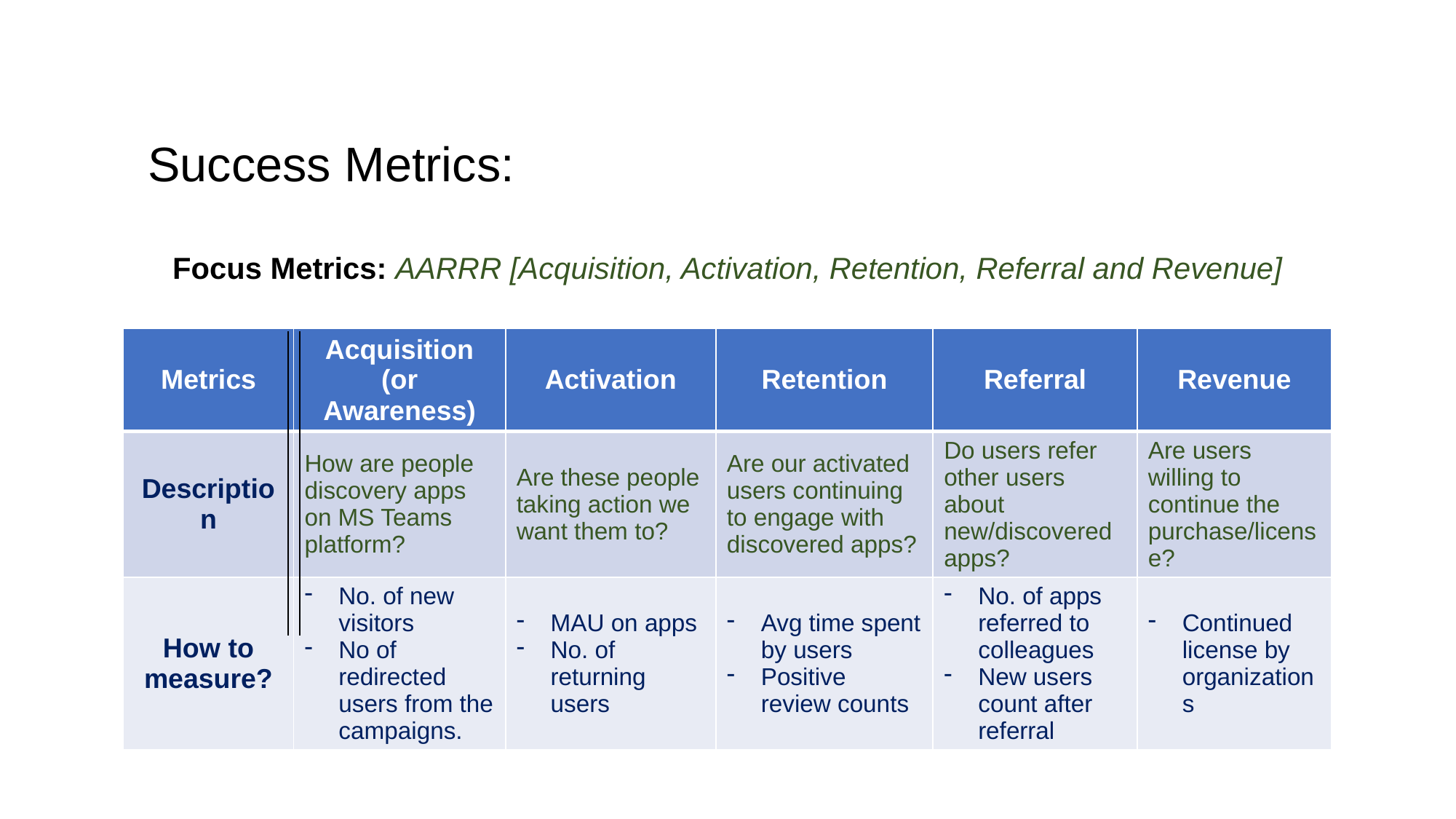

# Success Metrics:
Focus Metrics: AARRR [Acquisition, Activation, Retention, Referral and Revenue]
| Metrics | Acquisition (or Awareness) | Activation | Retention | Referral | Revenue |
| --- | --- | --- | --- | --- | --- |
| Description | How are people discovery apps on MS Teams platform? | Are these people taking action we want them to? | Are our activated users continuing to engage with discovered apps? | Do users refer other users about new/discovered apps? | Are users willing to continue the purchase/license? |
| How to measure? | No. of new visitors No of redirected users from the campaigns. | MAU on apps No. of returning users | Avg time spent by users Positive review counts | No. of apps referred to colleagues New users count after referral | Continued license by organizations |